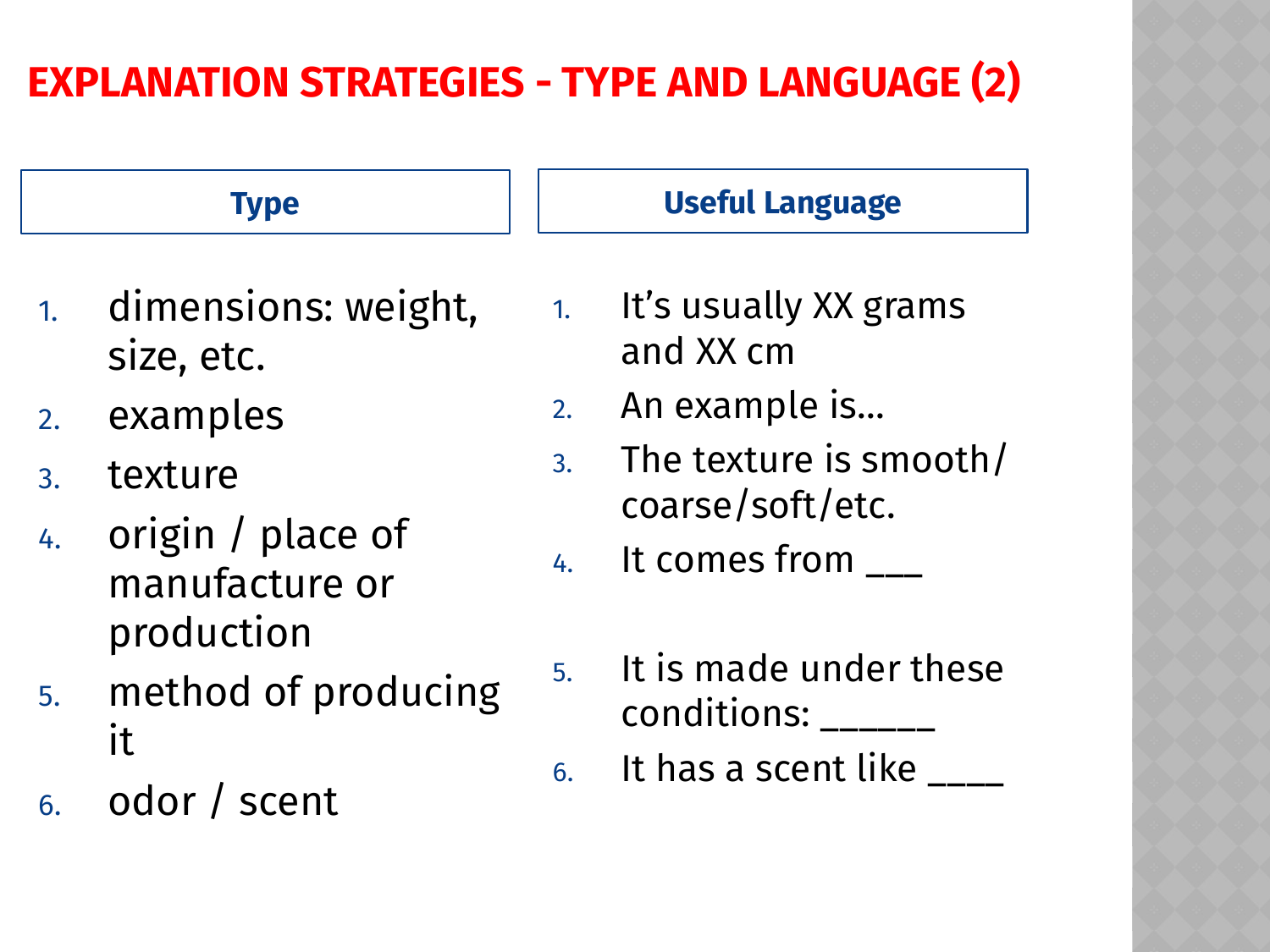

# Explanation Strategies - Type and Language (2)
Useful Language
Type
dimensions: weight, size, etc.
examples
texture
origin / place of manufacture or production
method of producing it
odor / scent

It’s usually XX grams and XX cm
An example is…
The texture is smooth/ coarse/soft/etc.
It comes from ___

It is made under these conditions: ______
It has a scent like ____